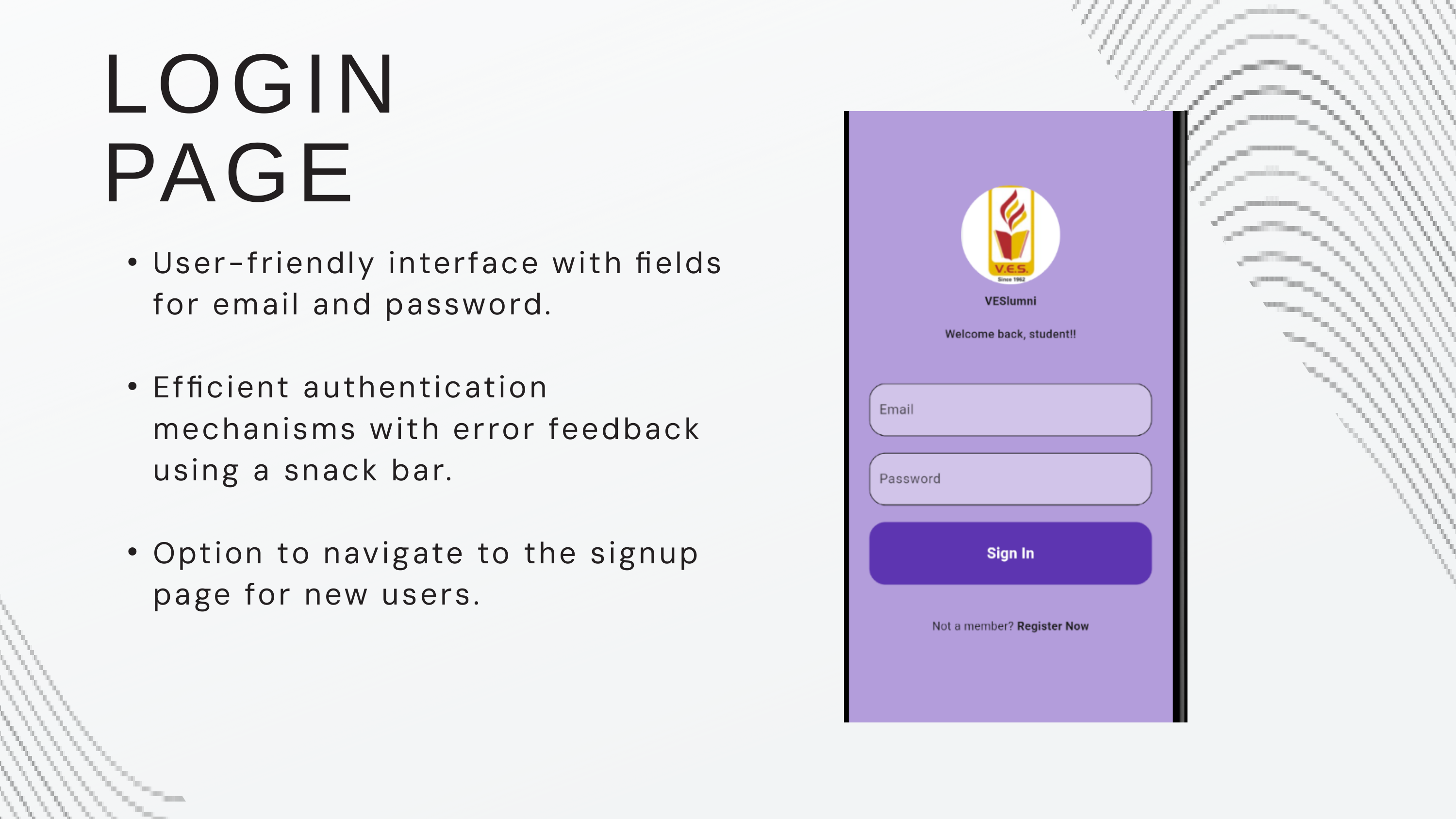

LOGIN PAGE

User-friendly interface with fields for email and password.

Efficient authentication mechanisms with error feedback using a snack bar.

Option to navigate to the signup page for new users.